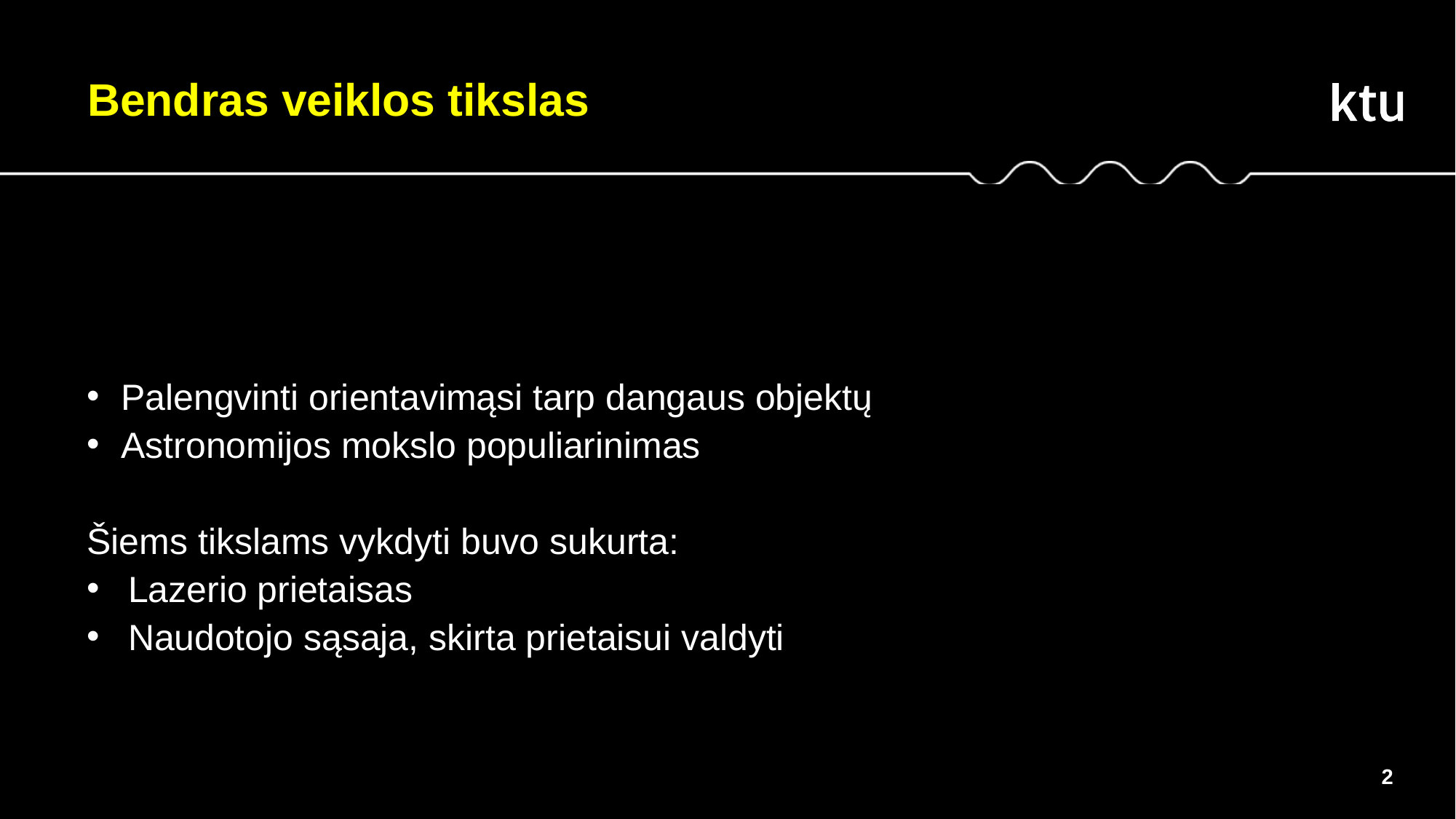

Bendras veiklos tikslas
Palengvinti orientavimąsi tarp dangaus objektų
Astronomijos mokslo populiarinimas

Šiems tikslams vykdyti buvo sukurta:
Lazerio prietaisas
Naudotojo sąsaja, skirta prietaisui valdyti